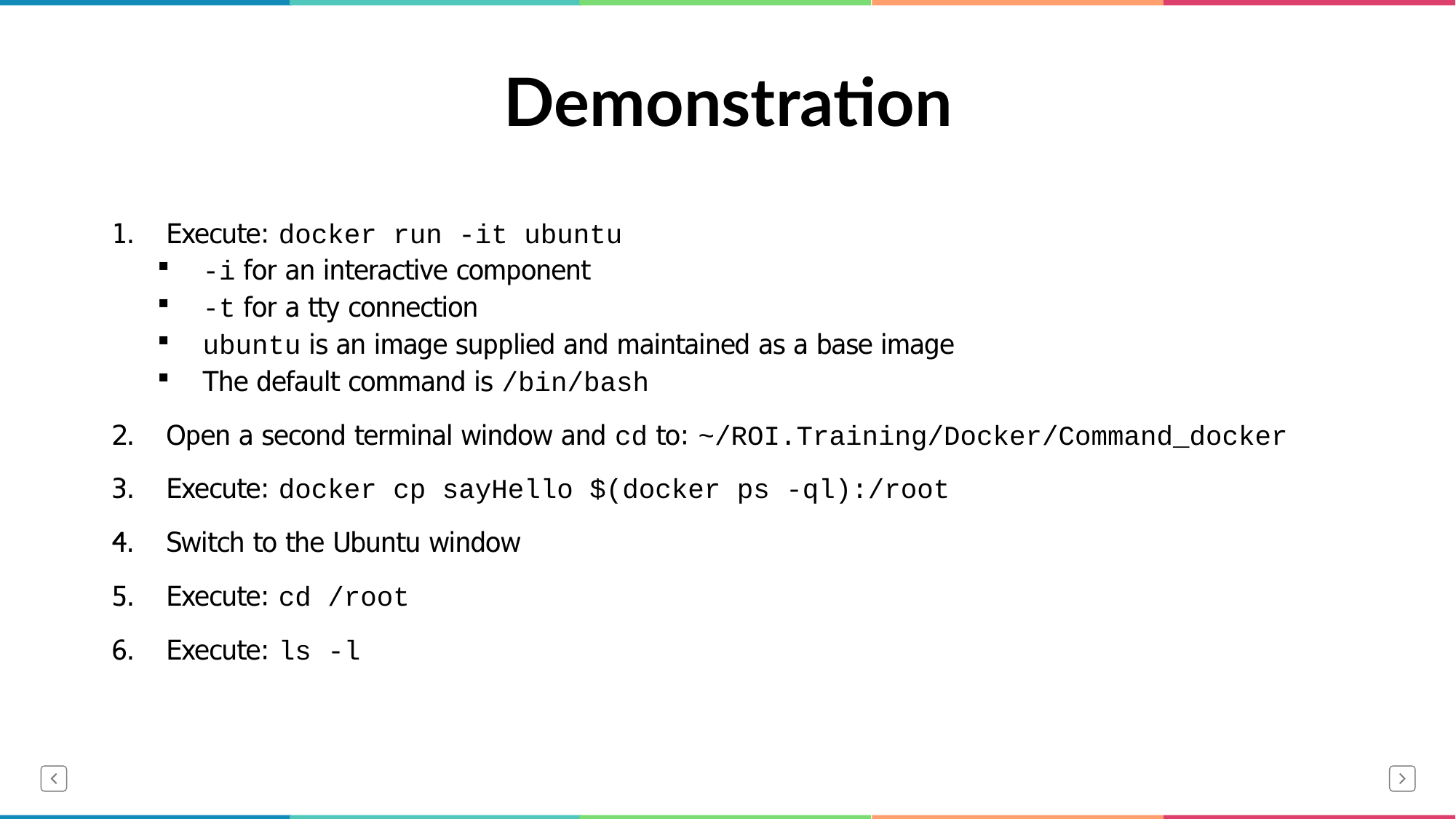

# Demonstration

Execute: docker run -it ubuntu
-i for an interactive component
-t for a tty connection
ubuntu is an image supplied and maintained as a base image
The default command is /bin/bash
Open a second terminal window and cd to: ~/ROI.Training/Docker/Command_docker
Execute: docker cp sayHello $(docker ps -ql):/root
Switch to the Ubuntu window
Execute: cd /root
Execute: ls -l